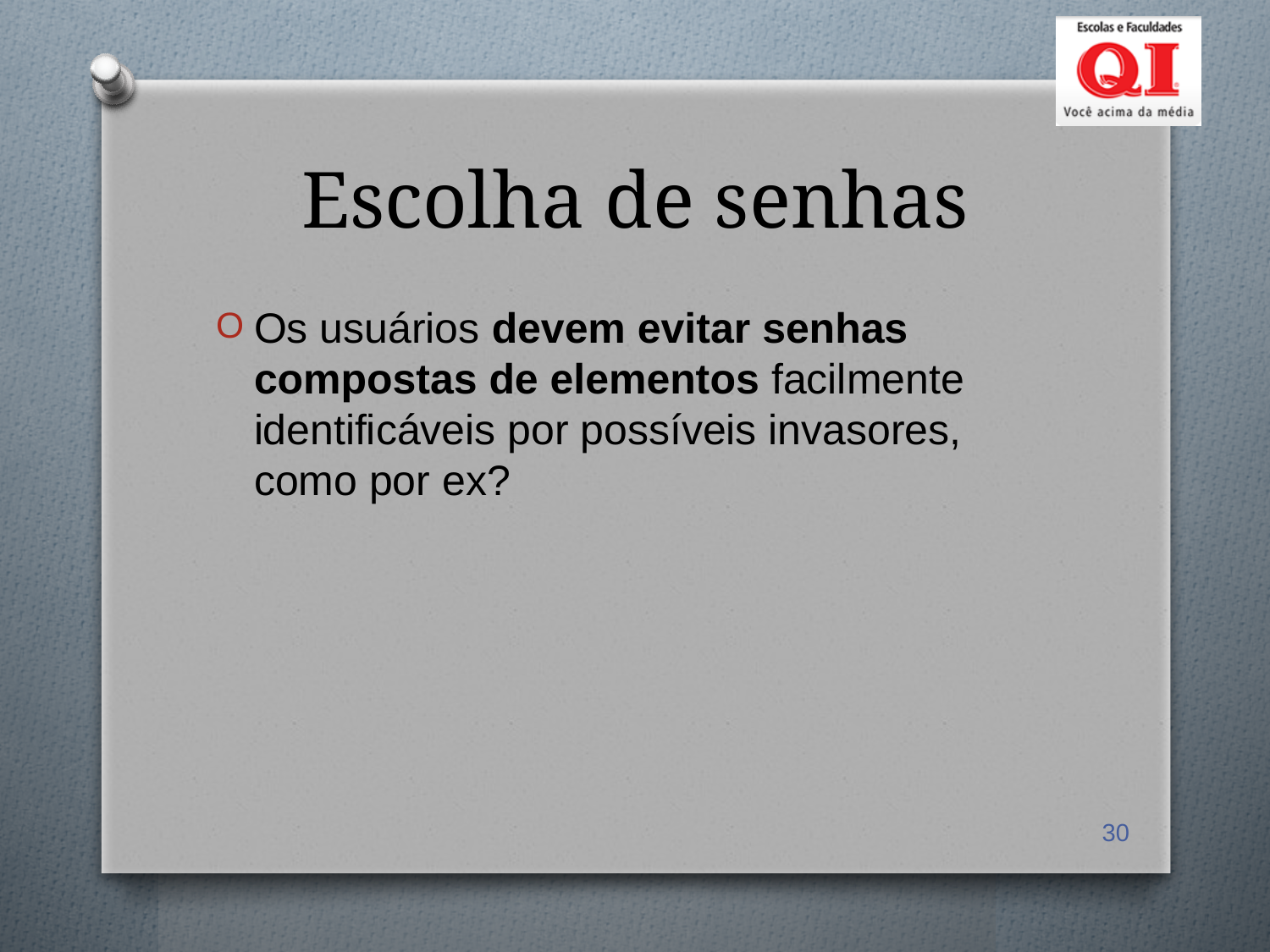

# Escolha de senhas
Os usuários devem evitar senhas compostas de elementos facilmente identificáveis por possíveis invasores, como por ex?
30